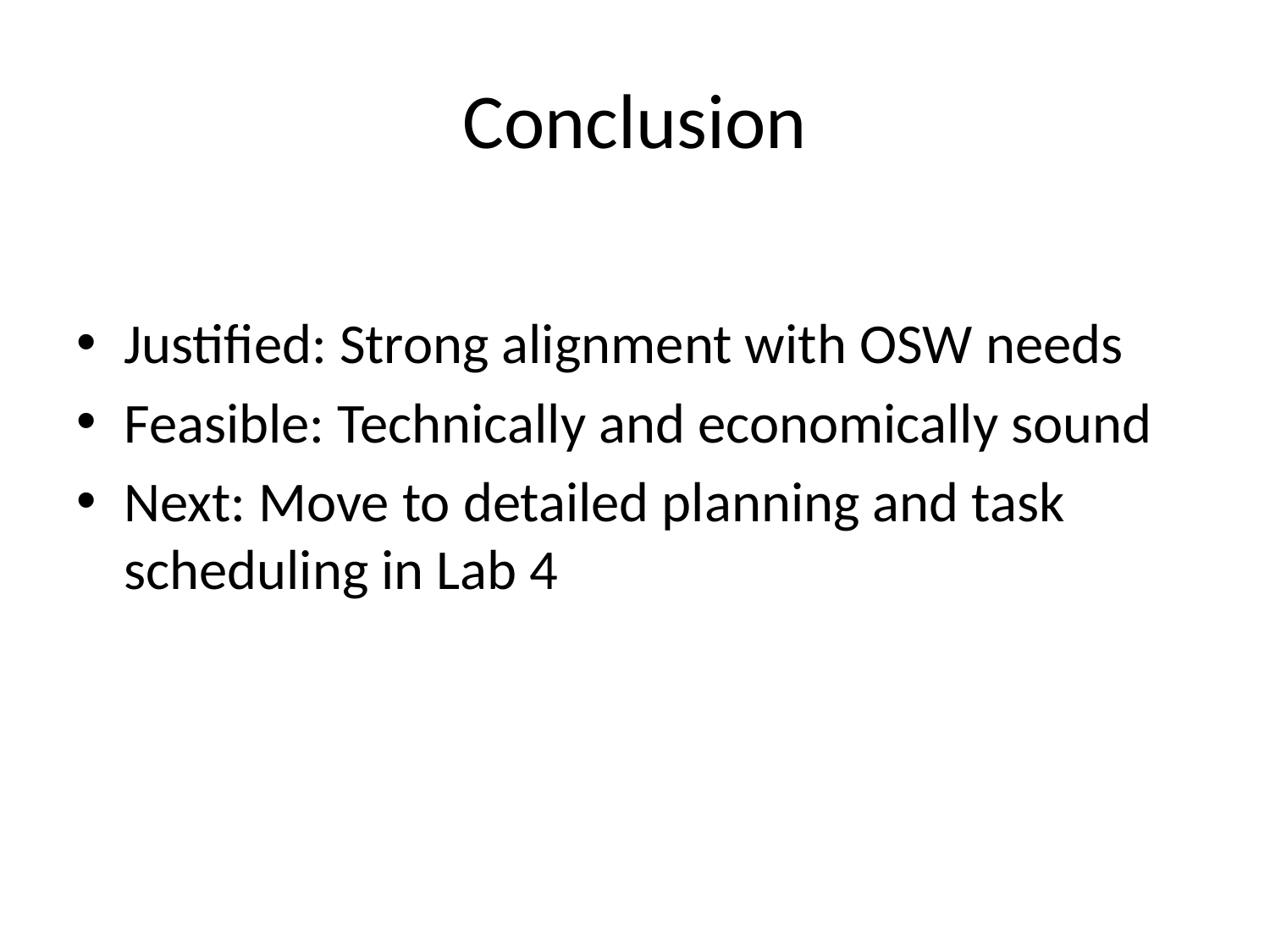

# Conclusion

Justified: Strong alignment with OSW needs
Feasible: Technically and economically sound
Next: Move to detailed planning and task scheduling in Lab 4